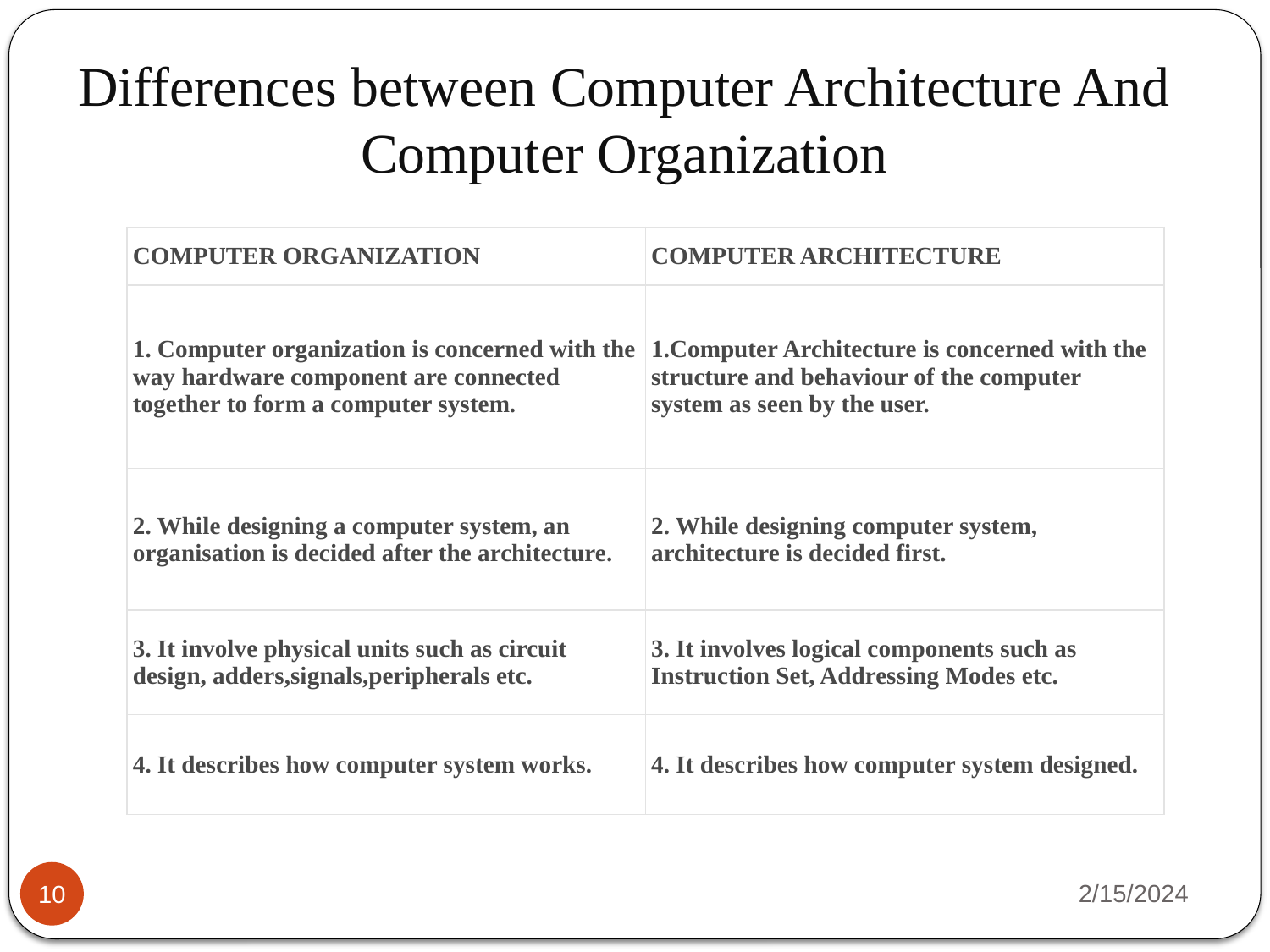

# Differences between Computer Architecture And Computer Organization

| COMPUTER ORGANIZATION | COMPUTER ARCHITECTURE |
| --- | --- |
| 1. Computer organization is concerned with the way hardware component are connected together to form a computer system. | 1.Computer Architecture is concerned with the structure and behaviour of the computer system as seen by the user. |
| 2. While designing a computer system, an organisation is decided after the architecture. | 2. While designing computer system, architecture is decided first. |
| 3. It involve physical units such as circuit design, adders,signals,peripherals etc. | 3. It involves logical components such as Instruction Set, Addressing Modes etc. |
| 4. It describes how computer system works. | 4. It describes how computer system designed. |
2/15/2024
10